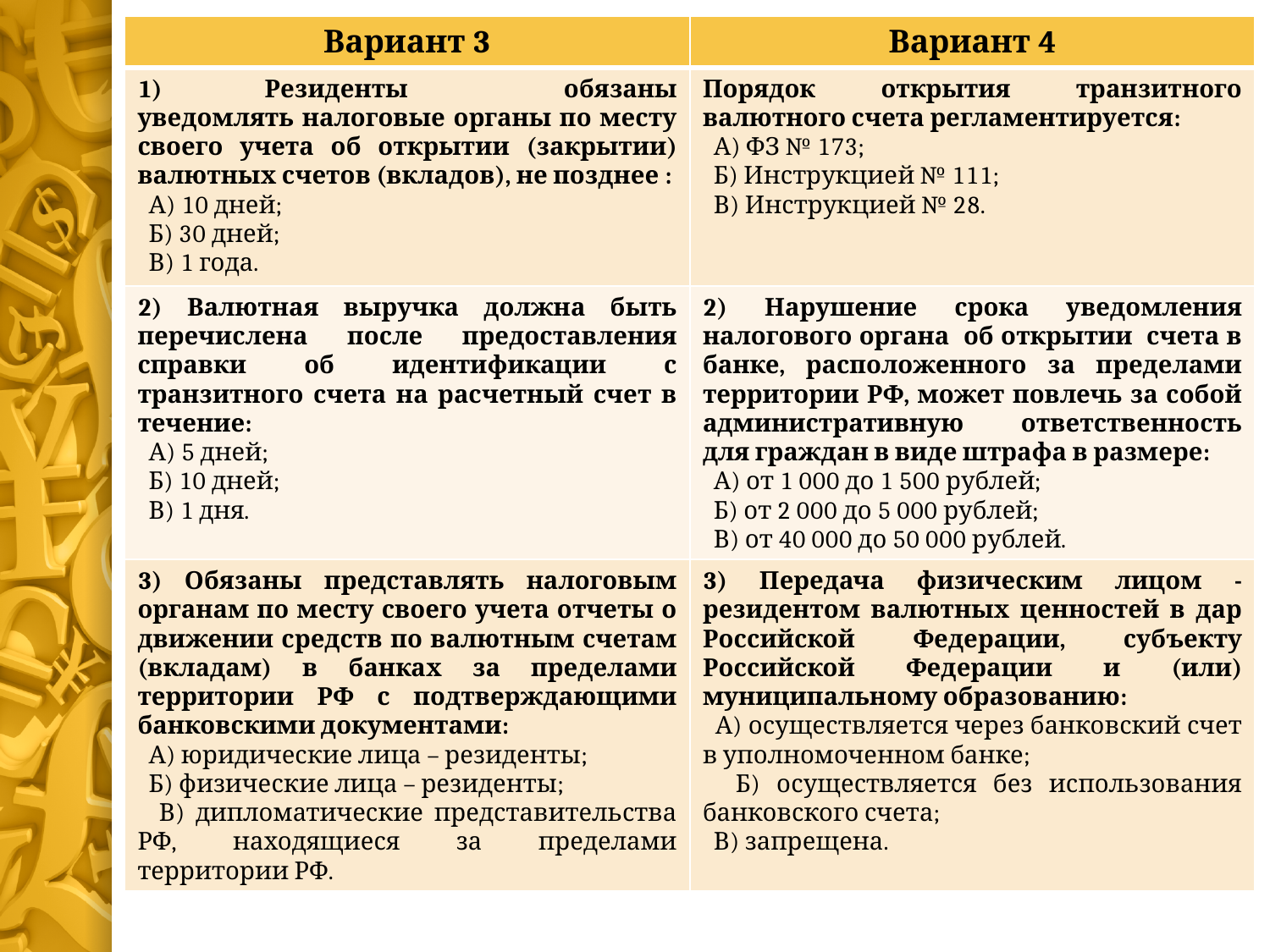

| Вариант 3 | Вариант 4 |
| --- | --- |
| 1) Резиденты обязаны уведомлять налоговые органы по месту своего учета об открытии (закрытии) валютных счетов (вкладов), не позднее : А) 10 дней; Б) 30 дней; В) 1 года. | Порядок открытия транзитного валютного счета регламентируется: А) ФЗ № 173; Б) Инструкцией № 111; В) Инструкцией № 28. |
| 2) Валютная выручка должна быть перечислена после предоставления справки об идентификации с транзитного счета на расчетный счет в течение: А) 5 дней; Б) 10 дней; В) 1 дня. | 2) Нарушение срока уведомления налогового органа об открытии счета в банке, расположенного за пределами территории РФ, может повлечь за собой административную ответственность для граждан в виде штрафа в размере: А) от 1 000 до 1 500 рублей; Б) от 2 000 до 5 000 рублей; В) от 40 000 до 50 000 рублей. |
| 3) Обязаны представлять налоговым органам по месту своего учета отчеты о движении средств по валютным счетам (вкладам) в банках за пределами территории РФ с подтверждающими банковскими документами: А) юридические лица – резиденты; Б) физические лица – резиденты; В) дипломатические представительства РФ, находящиеся за пределами территории РФ. | 3) Передача физическим лицом - резидентом валютных ценностей в дар Российской Федерации, субъекту Российской Федерации и (или) муниципальному образованию: А) осуществляется через банковский счет в уполномоченном банке; Б) осуществляется без использования банковского счета; В) запрещена. |